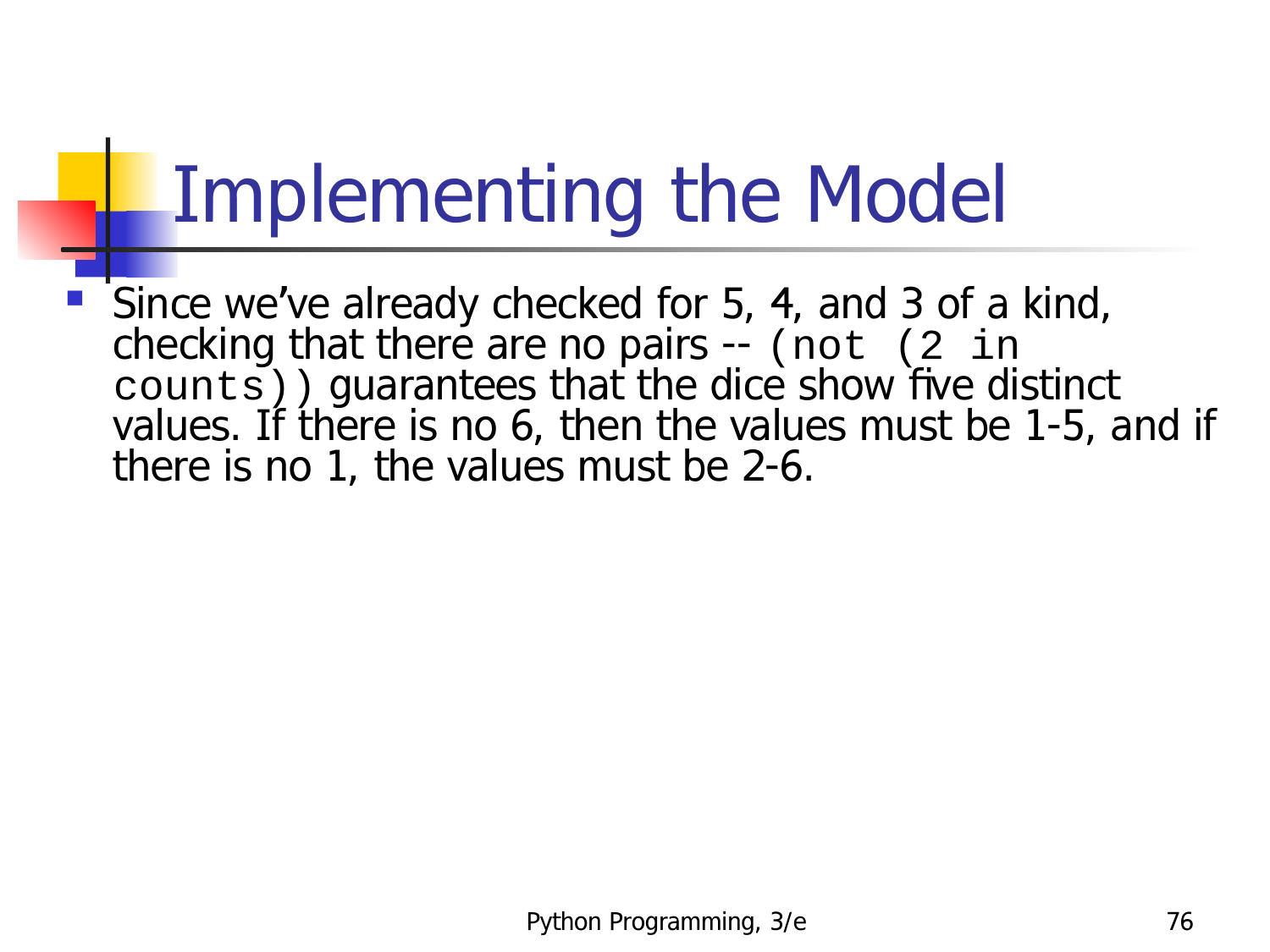

# Implementing the Model
Since we’ve already checked for 5, 4, and 3 of a kind, checking that there are no pairs -- (not (2 in counts)) guarantees that the dice show five distinct values. If there is no 6, then the values must be 1-5, and if there is no 1, the values must be 2-6.
Python Programming, 3/e
76